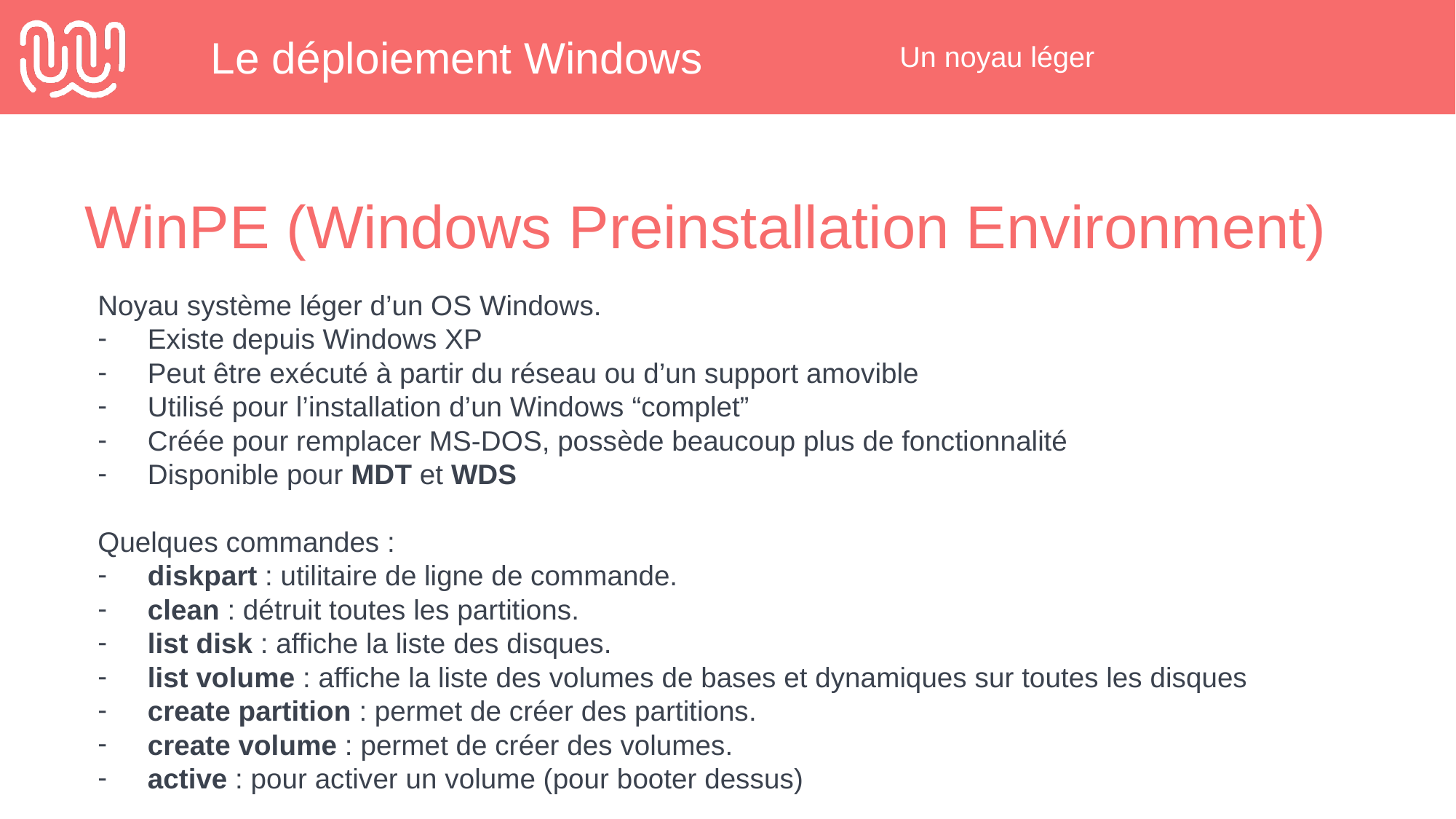

Le déploiement Windows
Un noyau léger
WinPE (Windows Preinstallation Environment)
Noyau système léger d’un OS Windows.
Existe depuis Windows XP
Peut être exécuté à partir du réseau ou d’un support amovible
Utilisé pour l’installation d’un Windows “complet”
Créée pour remplacer MS-DOS, possède beaucoup plus de fonctionnalité
Disponible pour MDT et WDS

Quelques commandes :
diskpart : utilitaire de ligne de commande.
clean : détruit toutes les partitions.
list disk : affiche la liste des disques.
list volume : affiche la liste des volumes de bases et dynamiques sur toutes les disques
create partition : permet de créer des partitions.
create volume : permet de créer des volumes.
active : pour activer un volume (pour booter dessus)